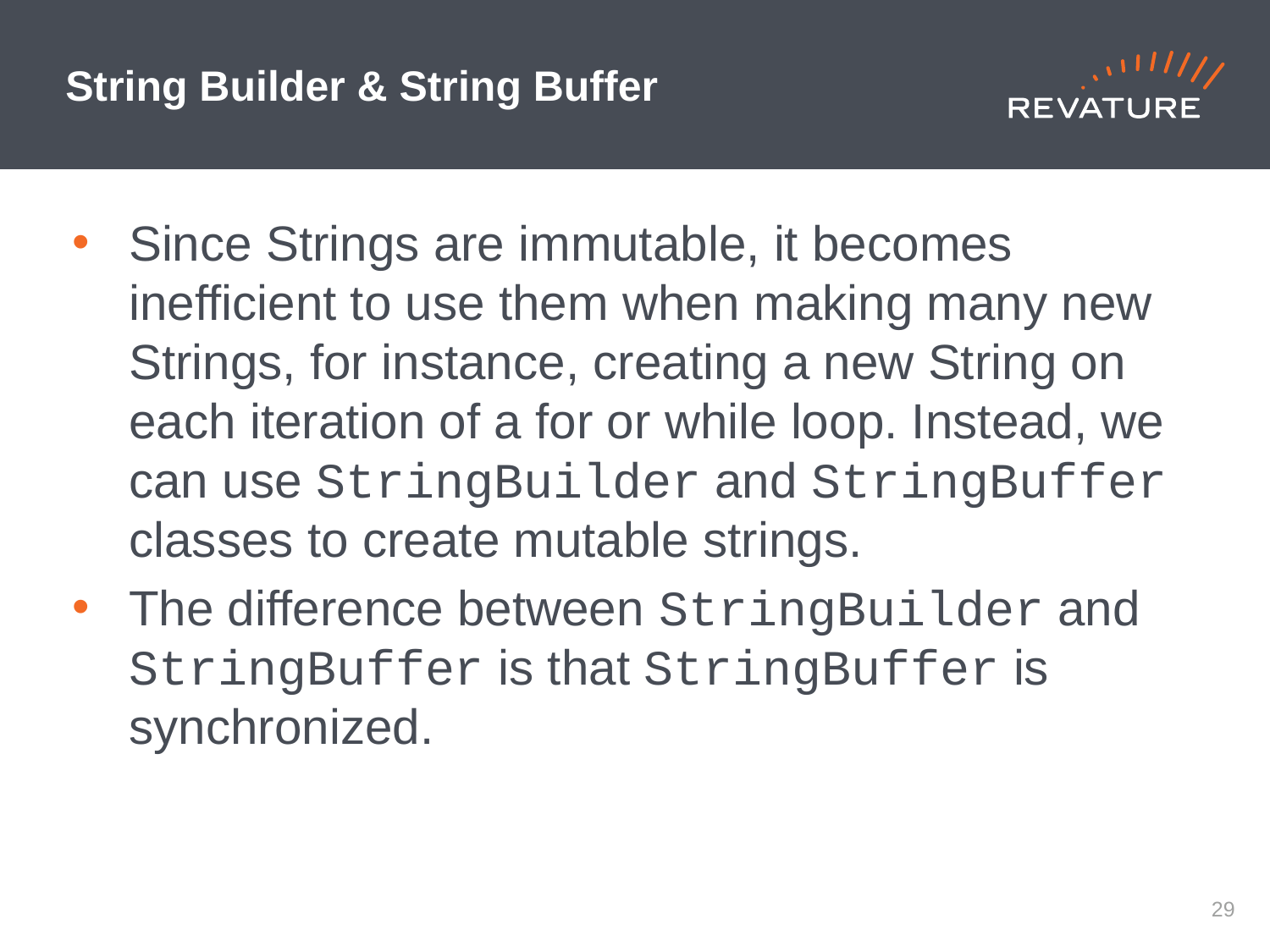

# String Builder & String Buffer
Since Strings are immutable, it becomes inefficient to use them when making many new Strings, for instance, creating a new String on each iteration of a for or while loop. Instead, we can use StringBuilder and StringBuffer classes to create mutable strings.
The difference between StringBuilder and StringBuffer is that StringBuffer is synchronized.
29